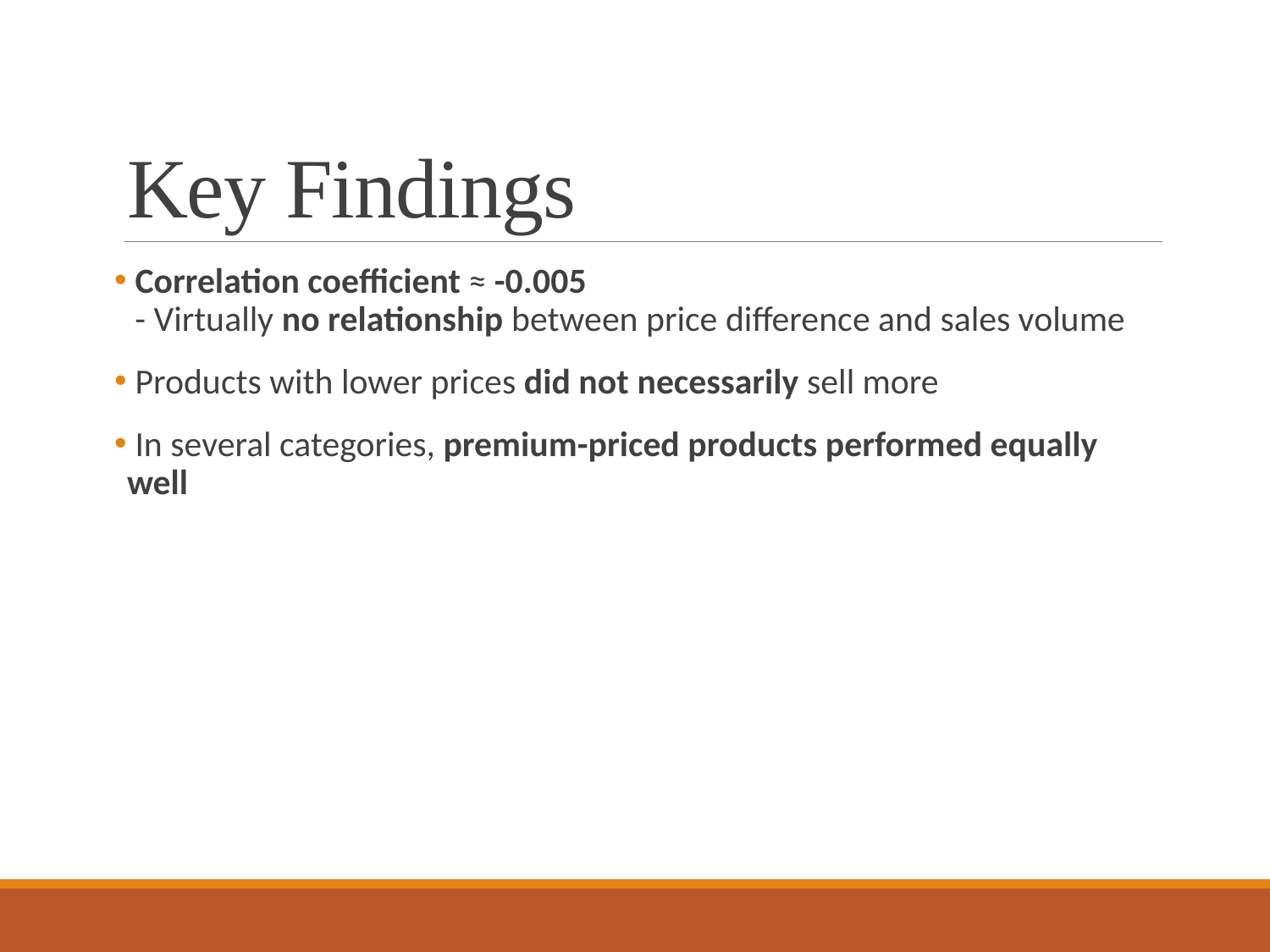

# Key Findings
 Correlation coefficient ≈ -0.005
 - Virtually no relationship between price difference and sales volume
 Products with lower prices did not necessarily sell more
 In several categories, premium-priced products performed equally well